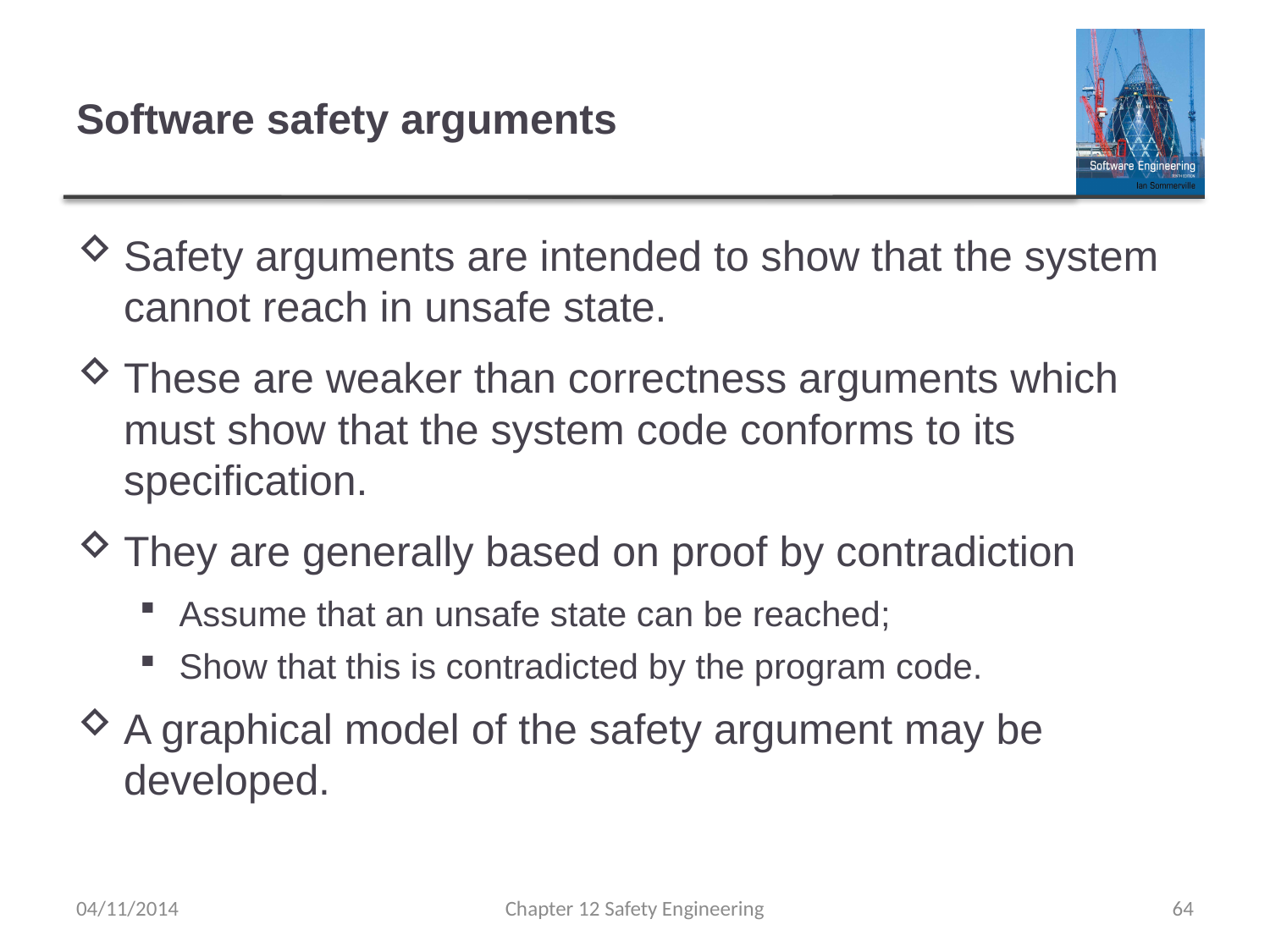

# Software safety arguments
Safety arguments are intended to show that the system cannot reach in unsafe state.
These are weaker than correctness arguments which must show that the system code conforms to its specification.
They are generally based on proof by contradiction
Assume that an unsafe state can be reached;
Show that this is contradicted by the program code.
A graphical model of the safety argument may be developed.
04/11/2014
Chapter 12 Safety Engineering
64